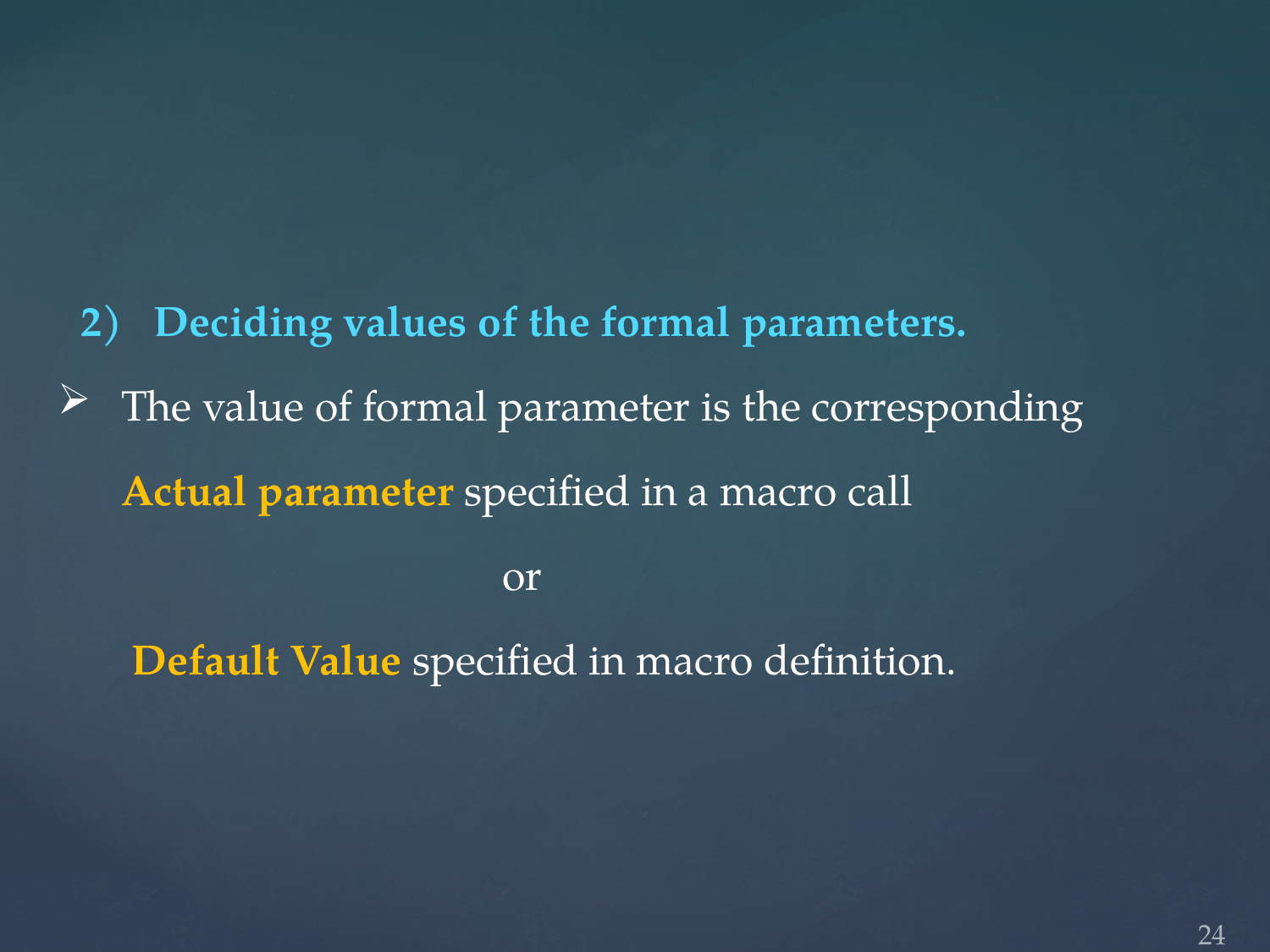

2)   Deciding values of the formal parameters.
The value of formal parameter is the corresponding
	Actual parameter specified in a macro call
				or
       Default Value specified in macro definition.
24